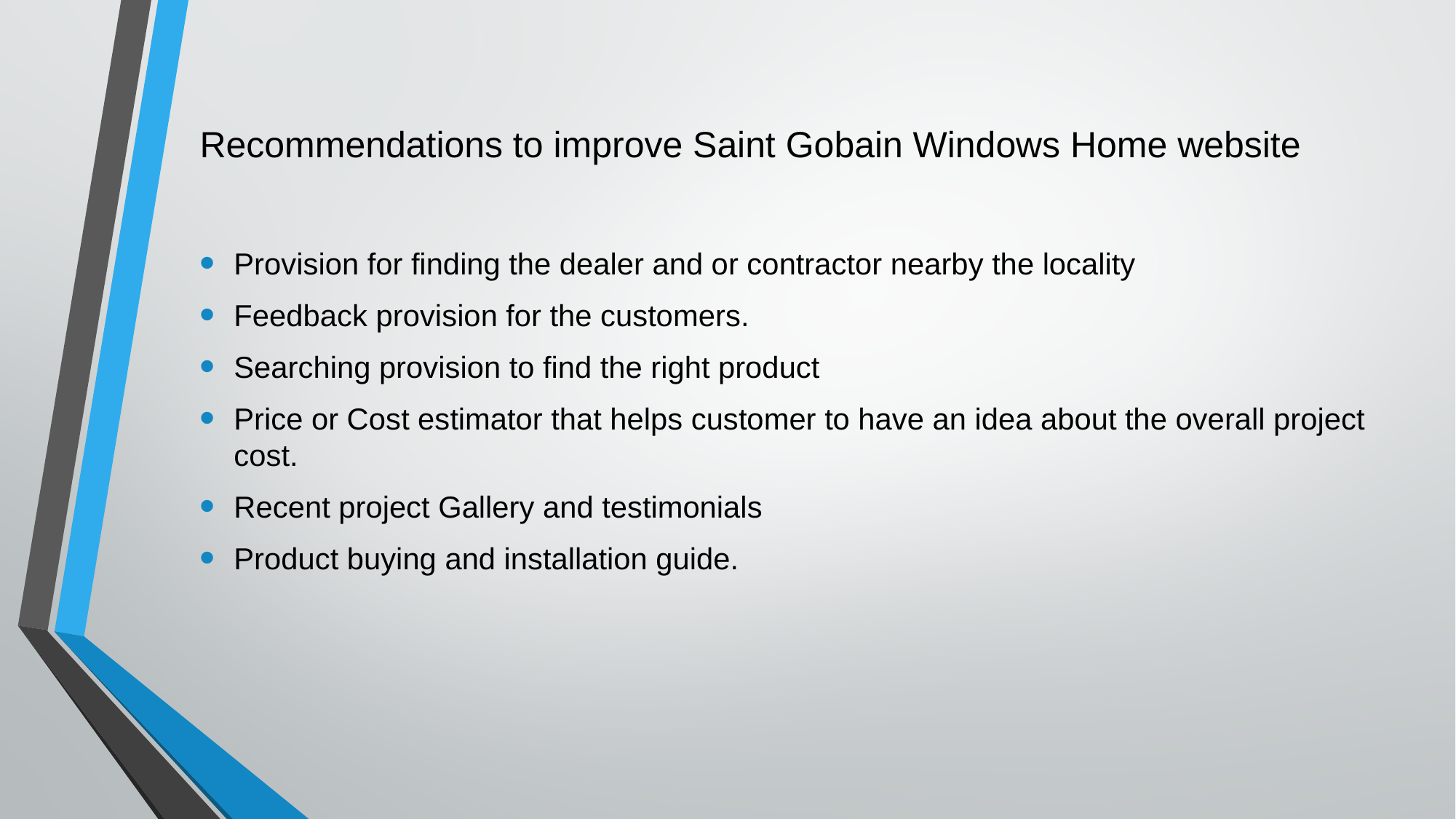

# Recommendations to improve Saint Gobain Windows Home website
Provision for finding the dealer and or contractor nearby the locality
Feedback provision for the customers.
Searching provision to find the right product
Price or Cost estimator that helps customer to have an idea about the overall project cost.
Recent project Gallery and testimonials
Product buying and installation guide.